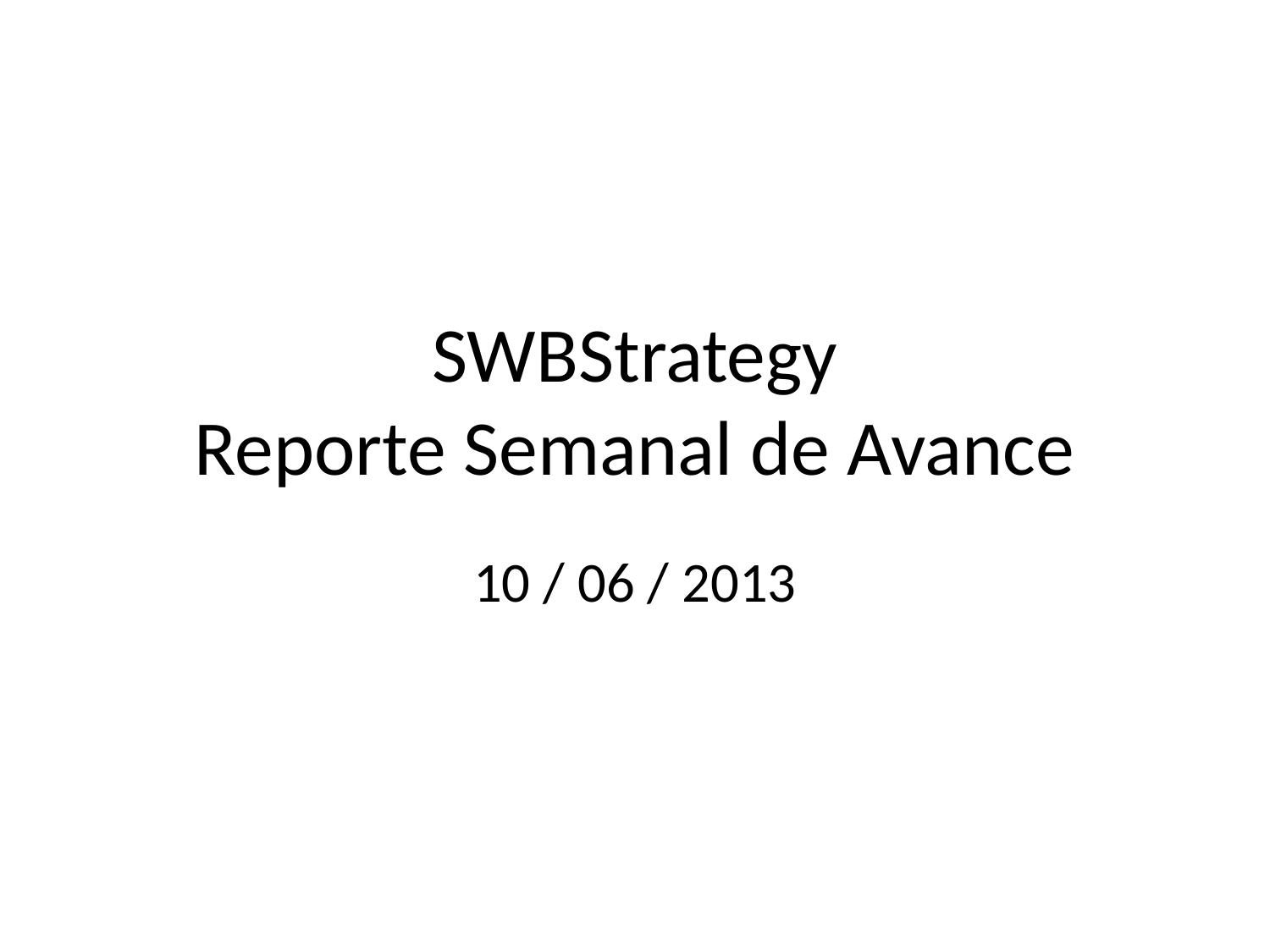

# SWBStrategy Reporte Semanal de Avance
10 / 06 / 2013